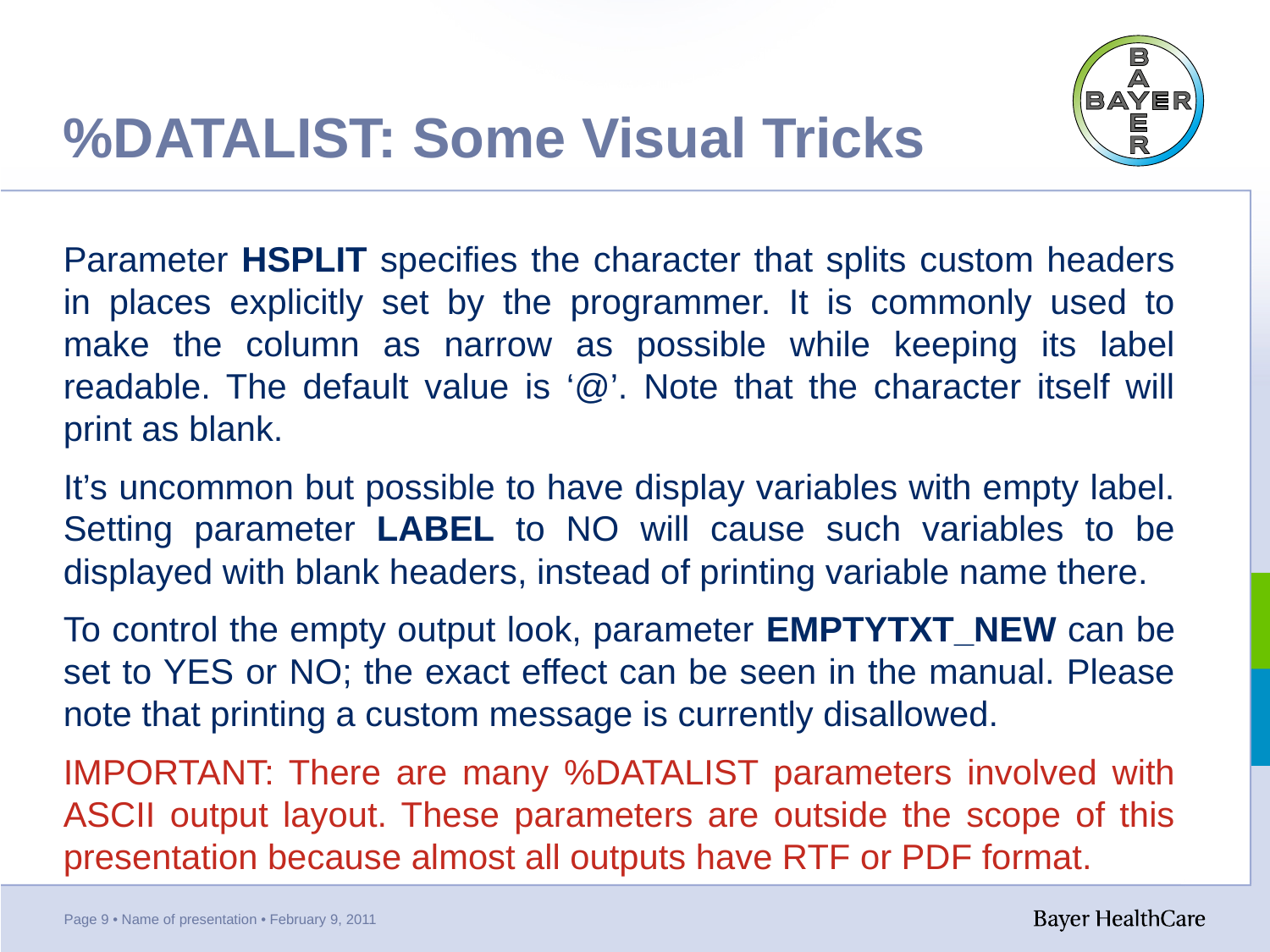

# %DATALIST: Some Visual Tricks
Parameter HSPLIT specifies the character that splits custom headers in places explicitly set by the programmer. It is commonly used to make the column as narrow as possible while keeping its label readable. The default value is ‘@’. Note that the character itself will print as blank.
It’s uncommon but possible to have display variables with empty label. Setting parameter LABEL to NO will cause such variables to be displayed with blank headers, instead of printing variable name there.
To control the empty output look, parameter EMPTYTXT_NEW can be set to YES or NO; the exact effect can be seen in the manual. Please note that printing a custom message is currently disallowed.
IMPORTANT: There are many %DATALIST parameters involved with ASCII output layout. These parameters are outside the scope of this presentation because almost all outputs have RTF or PDF format.
Page 9 • Name of presentation • February 9, 2011